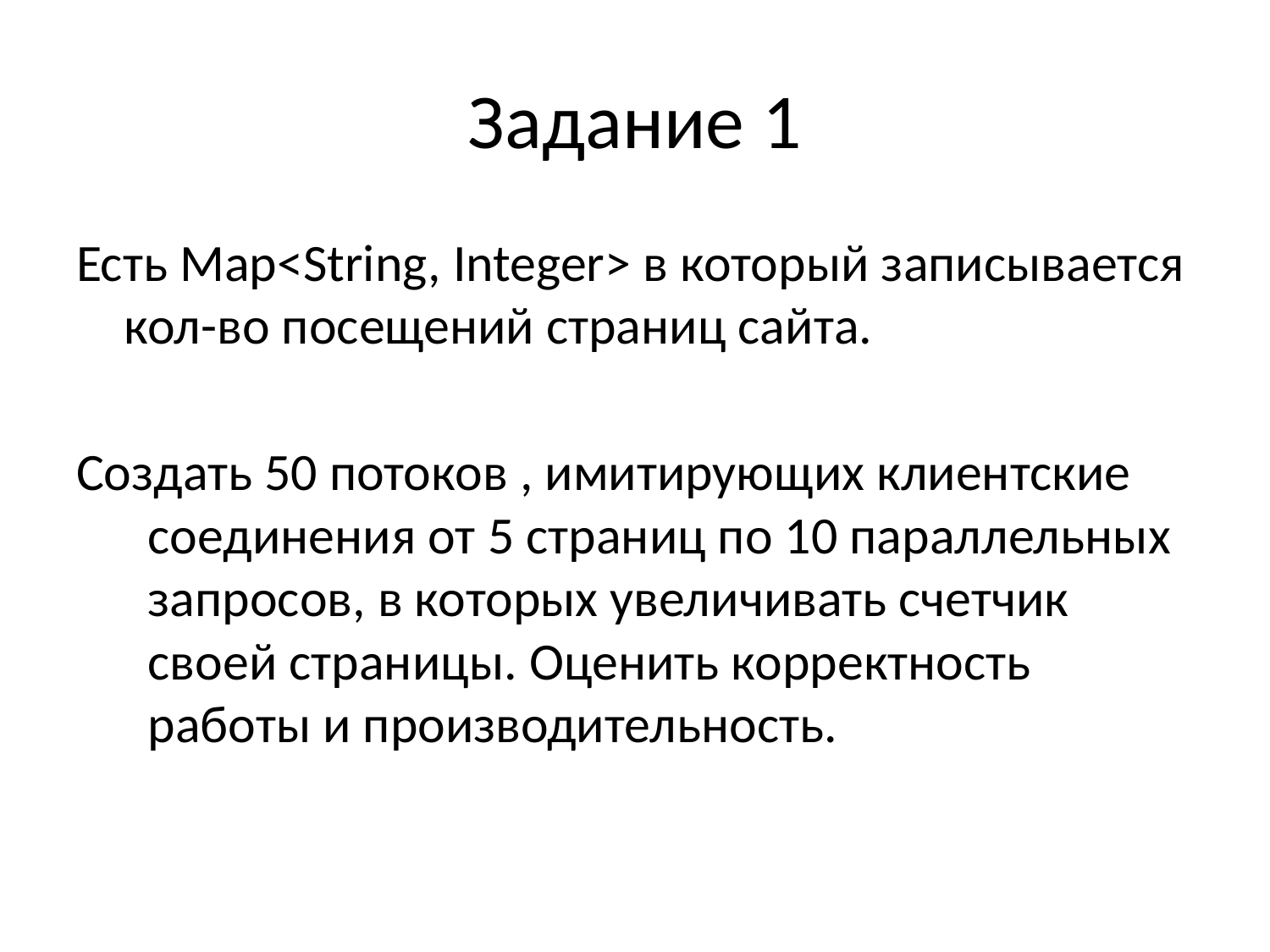

# Задание 1
Есть Map<String, Integer> в который записывается кол-во посещений страниц сайта.

Создать 50 потоков , имитирующих клиентские соединения от 5 страниц по 10 параллельных запросов, в которых увеличивать счетчик своей страницы. Оценить корректность работы и производительность.